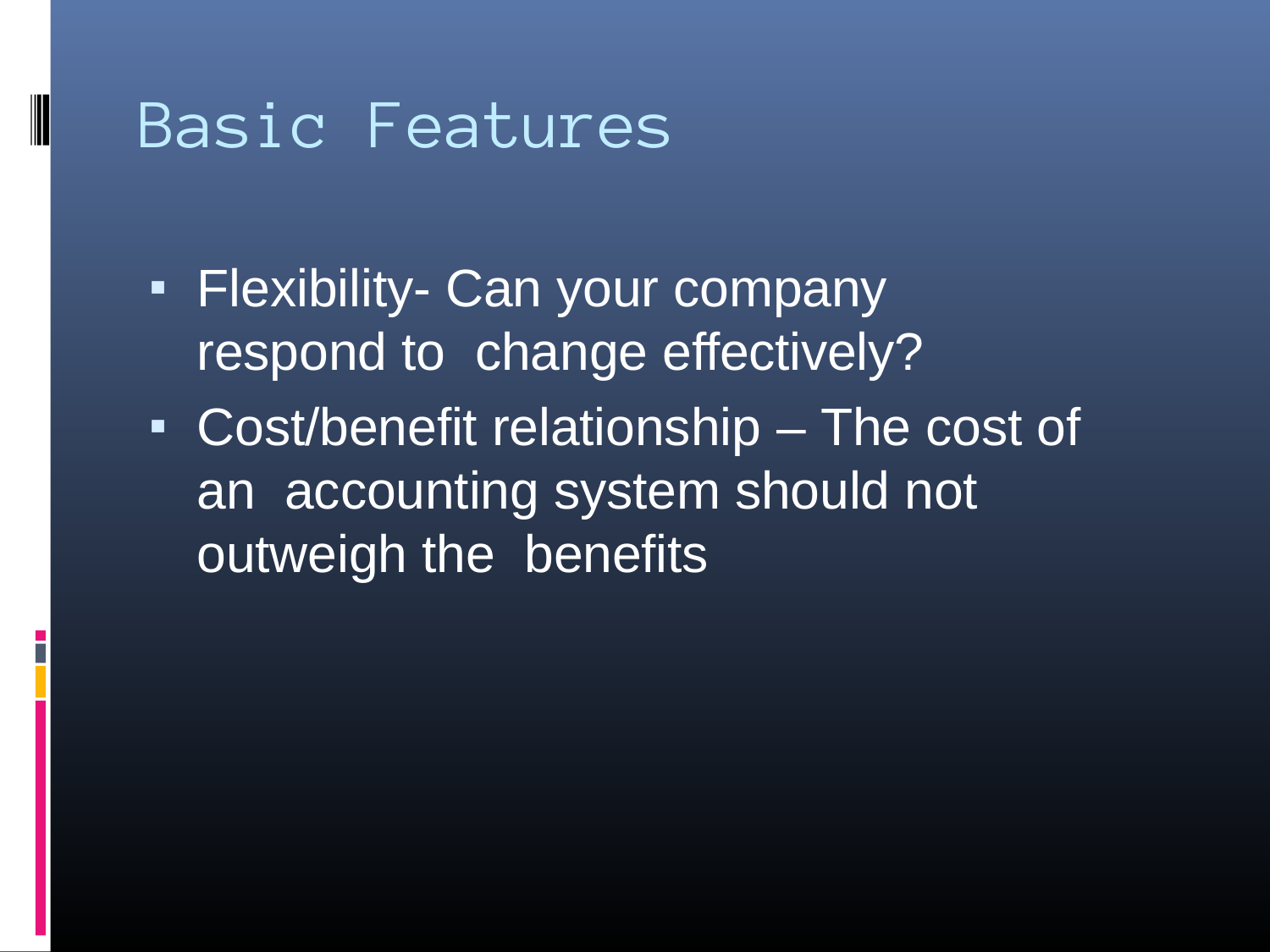

# Basic Features
Flexibility- Can your company respond to  change effectively?
Cost/benefit relationship – The cost of an  accounting system should not outweigh the  benefits